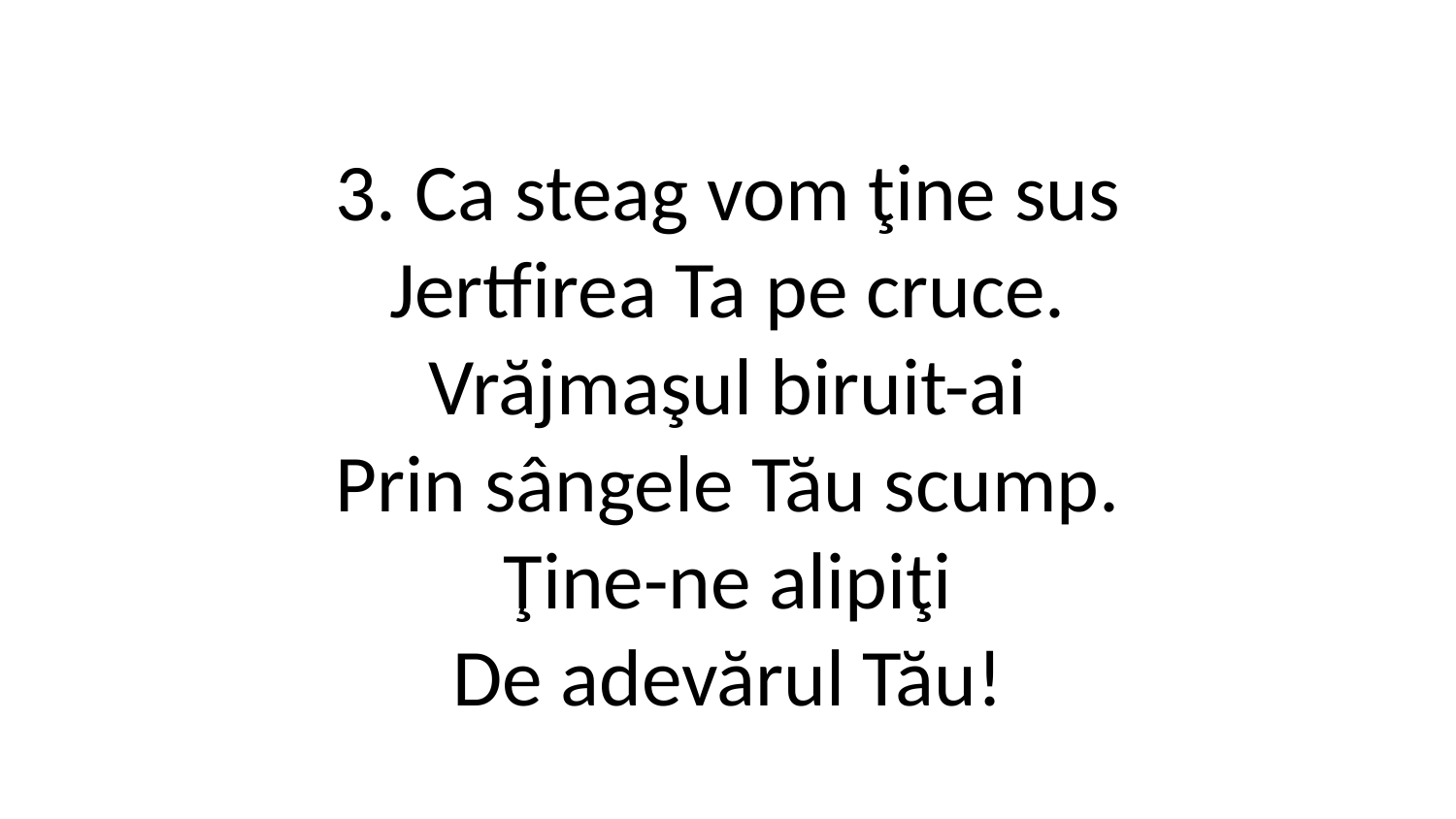

3. Ca steag vom ţine sus
Jertfirea Ta pe cruce.
Vrăjmaşul biruit-ai
Prin sângele Tău scump.
Ţine-ne alipiţi
De adevărul Tău!